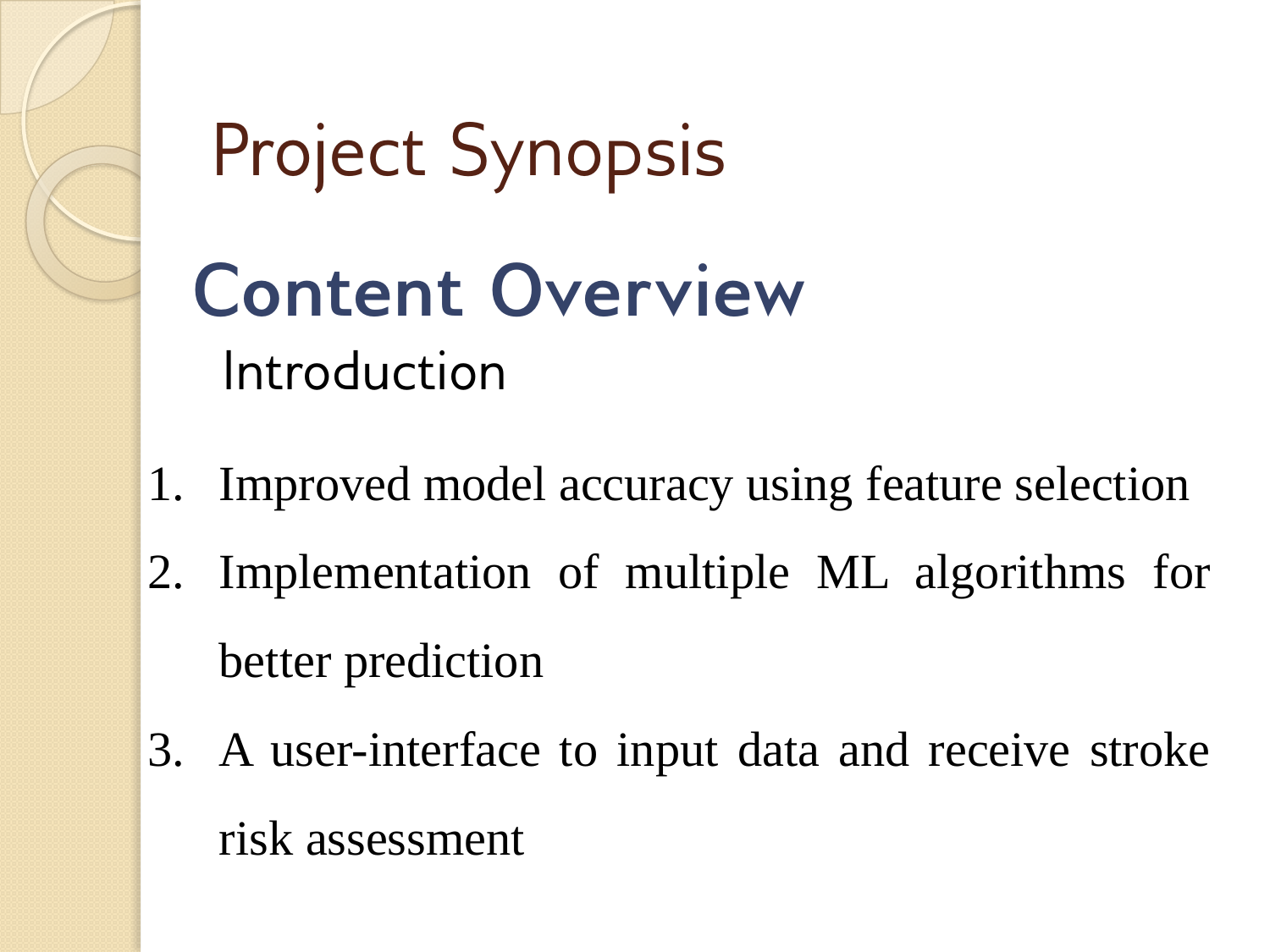

# Project Synopsis
Content Overview
Introduction

Improved model accuracy using feature selection
Implementation of multiple ML algorithms for better prediction
A user-interface to input data and receive stroke risk assessment